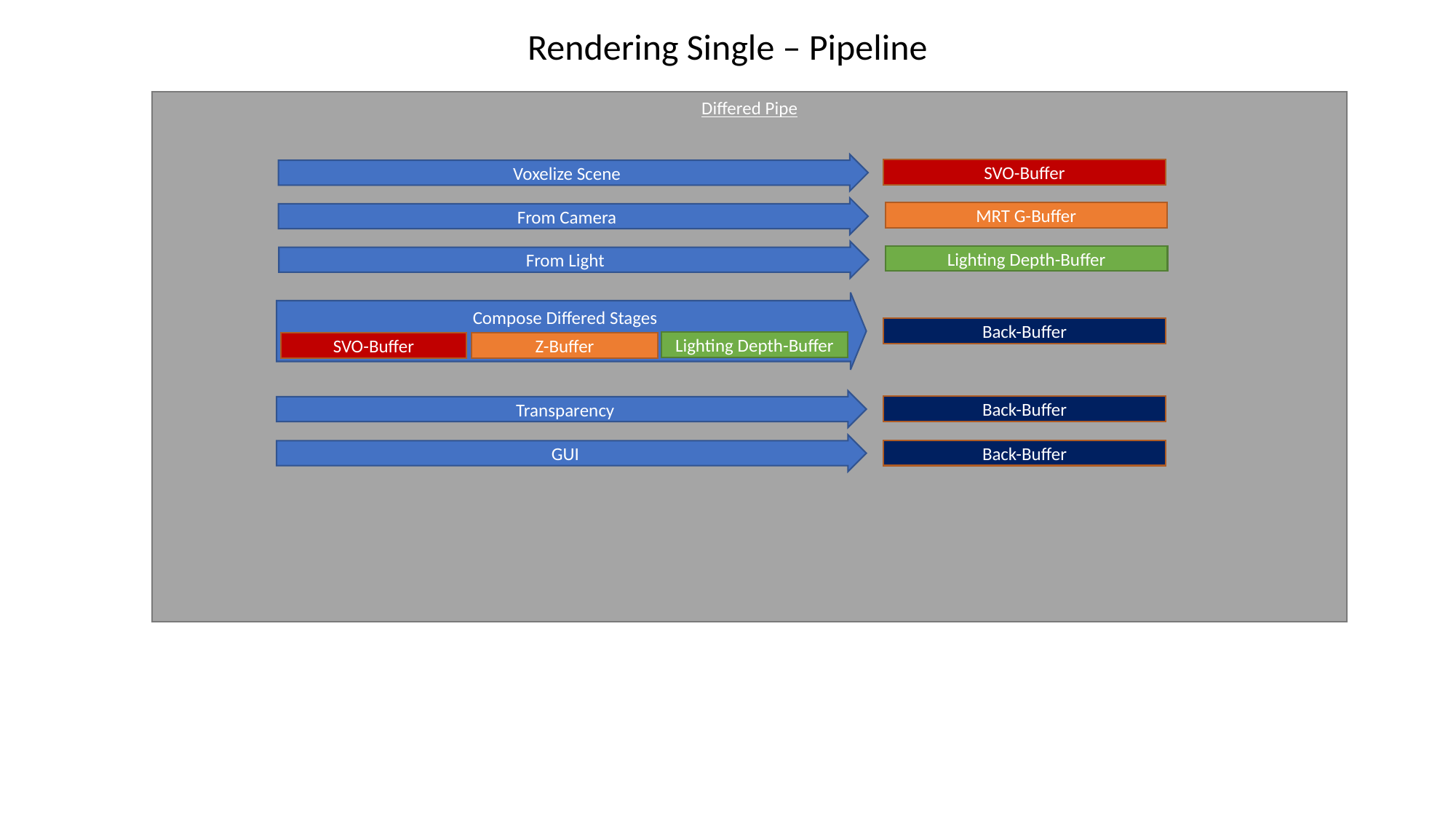

Rendering Single – Pipeline
Differed Pipe
Voxelize Scene
SVO-Buffer
From Camera
MRT G-Buffer
From Light
Lighting Depth-Buffer
Compose Differed Stages
Back-Buffer
Lighting Depth-Buffer
SVO-Buffer
Z-Buffer
Transparency
Back-Buffer
GUI
Back-Buffer